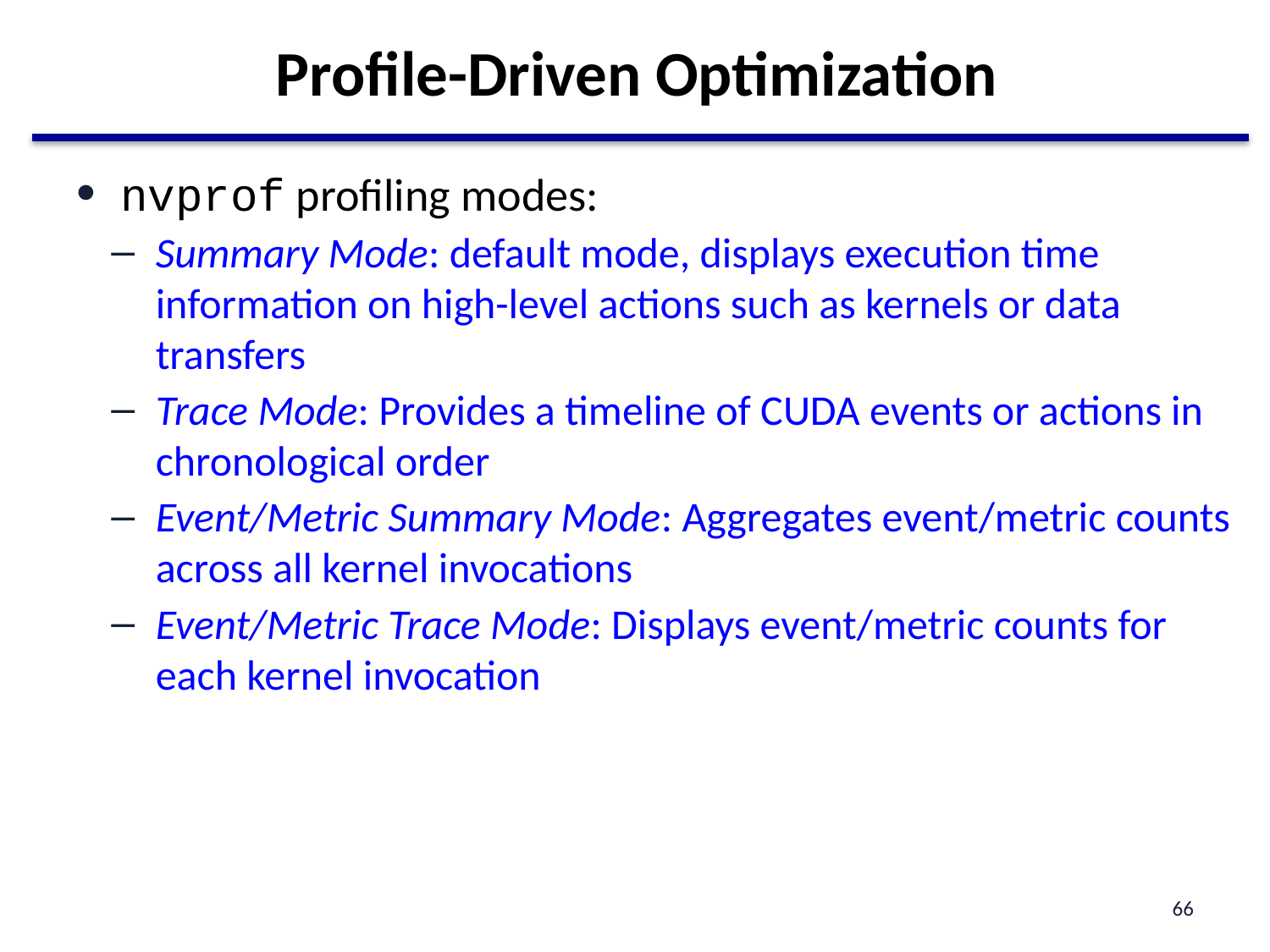

# Profile-Driven Optimization
nvprof profiling modes:
Summary Mode: default mode, displays execution time information on high-level actions such as kernels or data transfers
Trace Mode: Provides a timeline of CUDA events or actions in chronological order
Event/Metric Summary Mode: Aggregates event/metric counts across all kernel invocations
Event/Metric Trace Mode: Displays event/metric counts for each kernel invocation
66